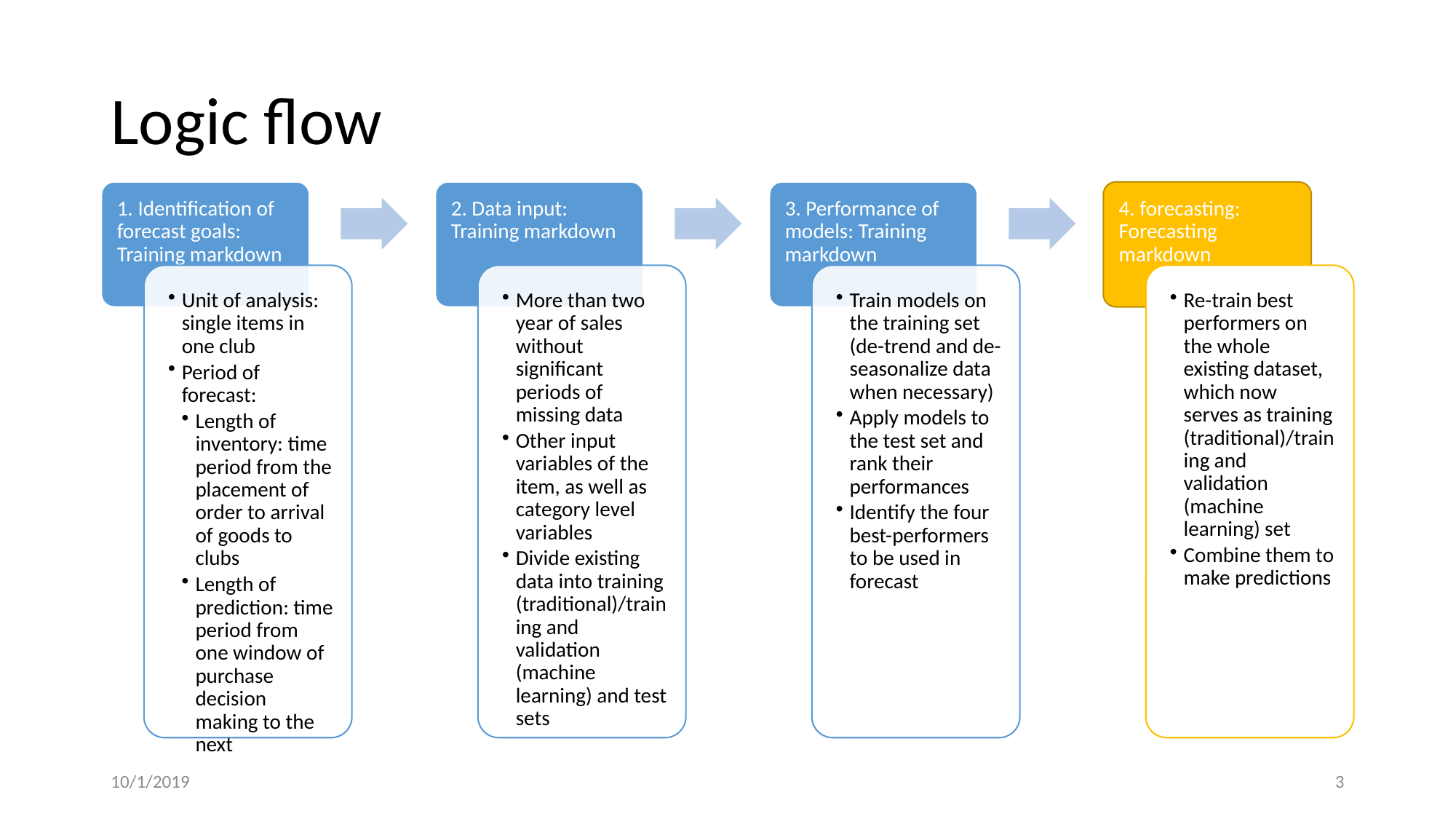

# Logic flow
1. Identification of forecast goals: Training markdown
Unit of analysis: single items in one club
Period of forecast:
Length of inventory: time period from the placement of order to arrival of goods to clubs
Length of prediction: time period from one window of purchase decision making to the next

2. Data input: Training markdown
More than two year of sales without significant periods of missing data
Other input variables of the item, as well as category level variables
Divide existing data into training (traditional)/training and validation (machine learning) and test sets

3. Performance of models: Training markdown
Train models on the training set (de-trend and de-seasonalize data when necessary)
Apply models to the test set and rank their performances
Identify the four best-performers to be used in forecast

4. forecasting: Forecasting markdown
Re-train best performers on the whole existing dataset, which now serves as training (traditional)/training and validation (machine learning) set
Combine them to make predictions
10/1/2019
3